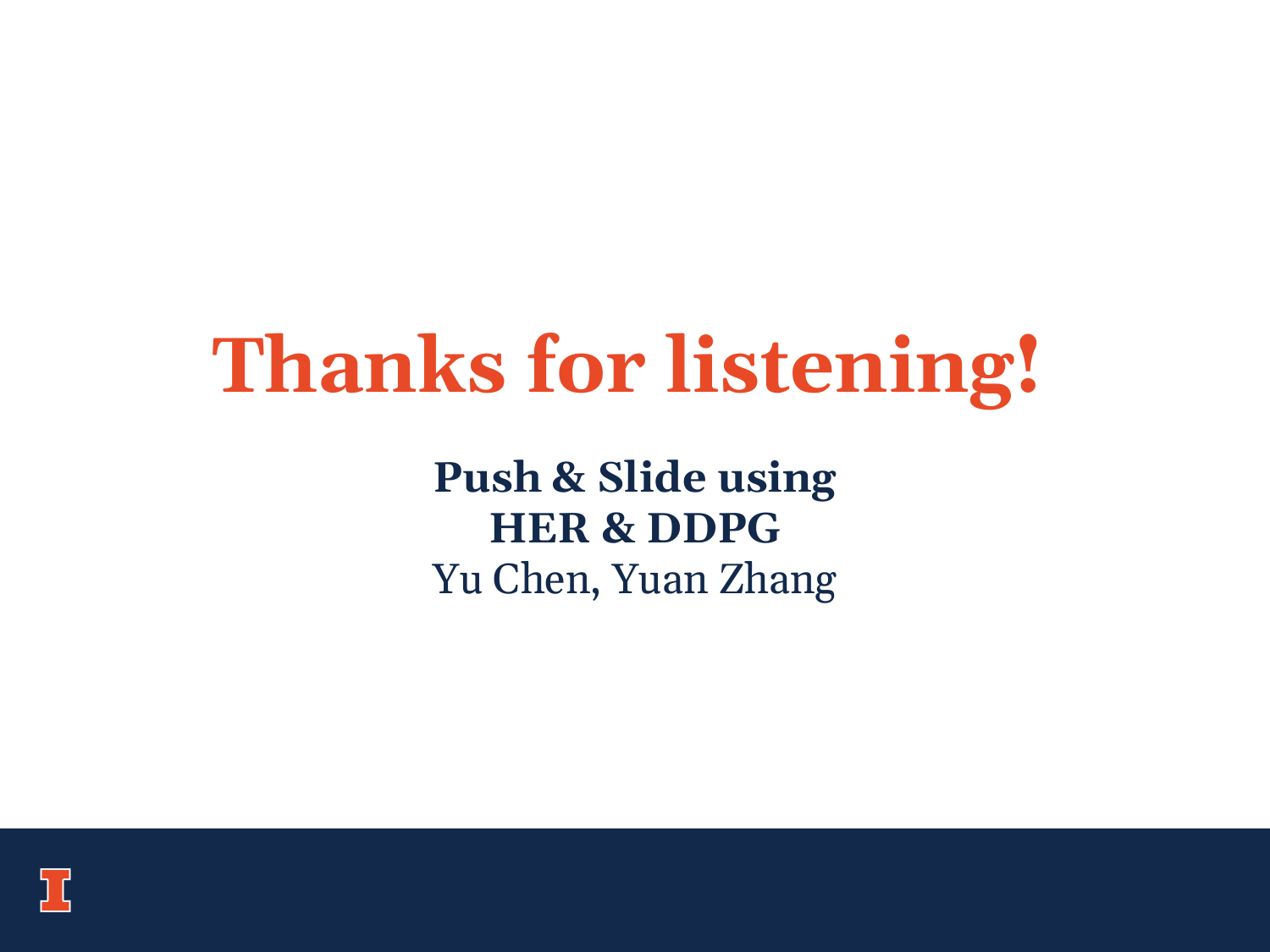

Thanks for listening!
Push & Slide using
HER & DDPG
Yu Chen, Yuan Zhang